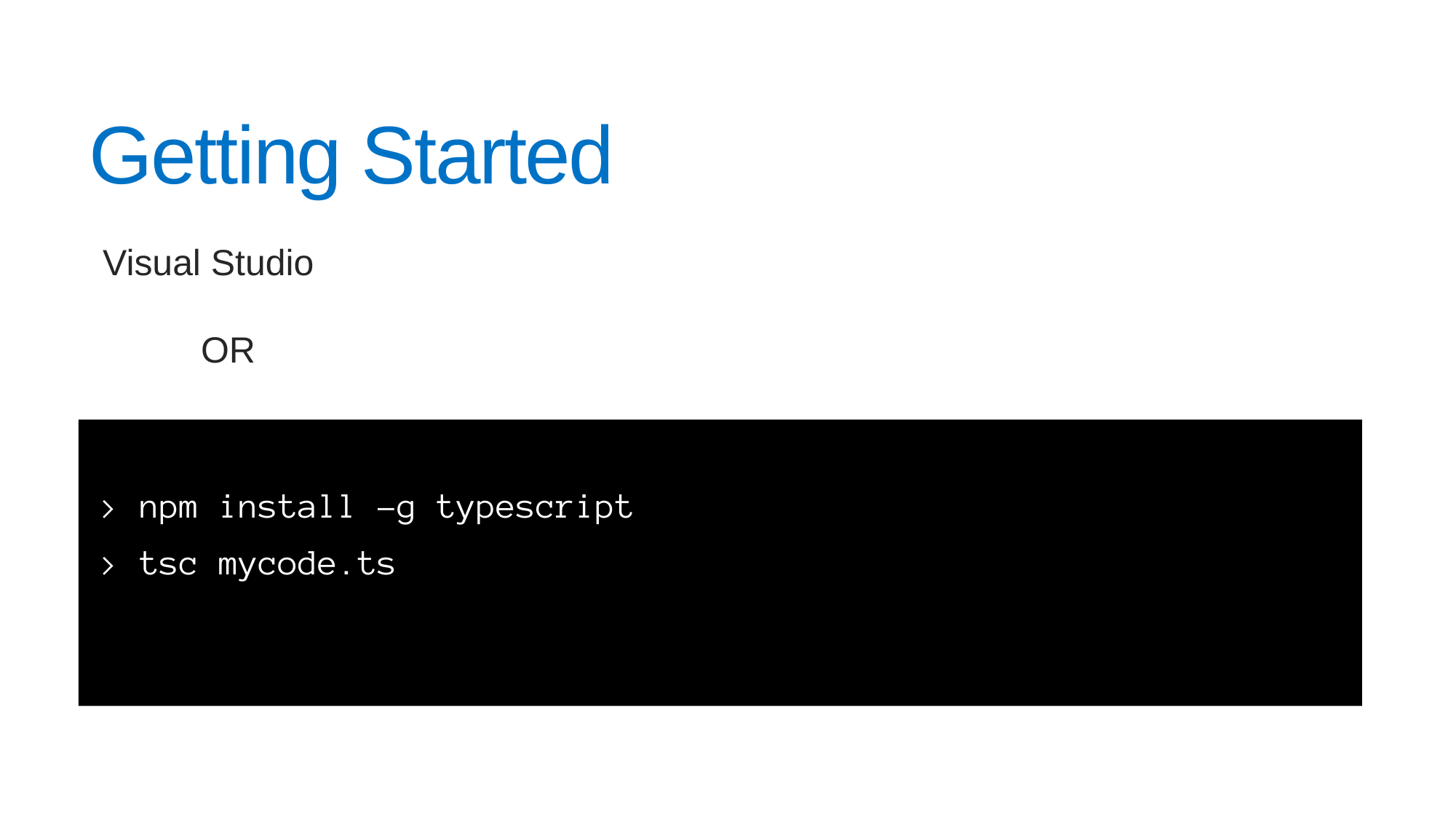

# Getting Started
Visual Studio

	OR

> npm install -g typescript
> tsc mycode.ts